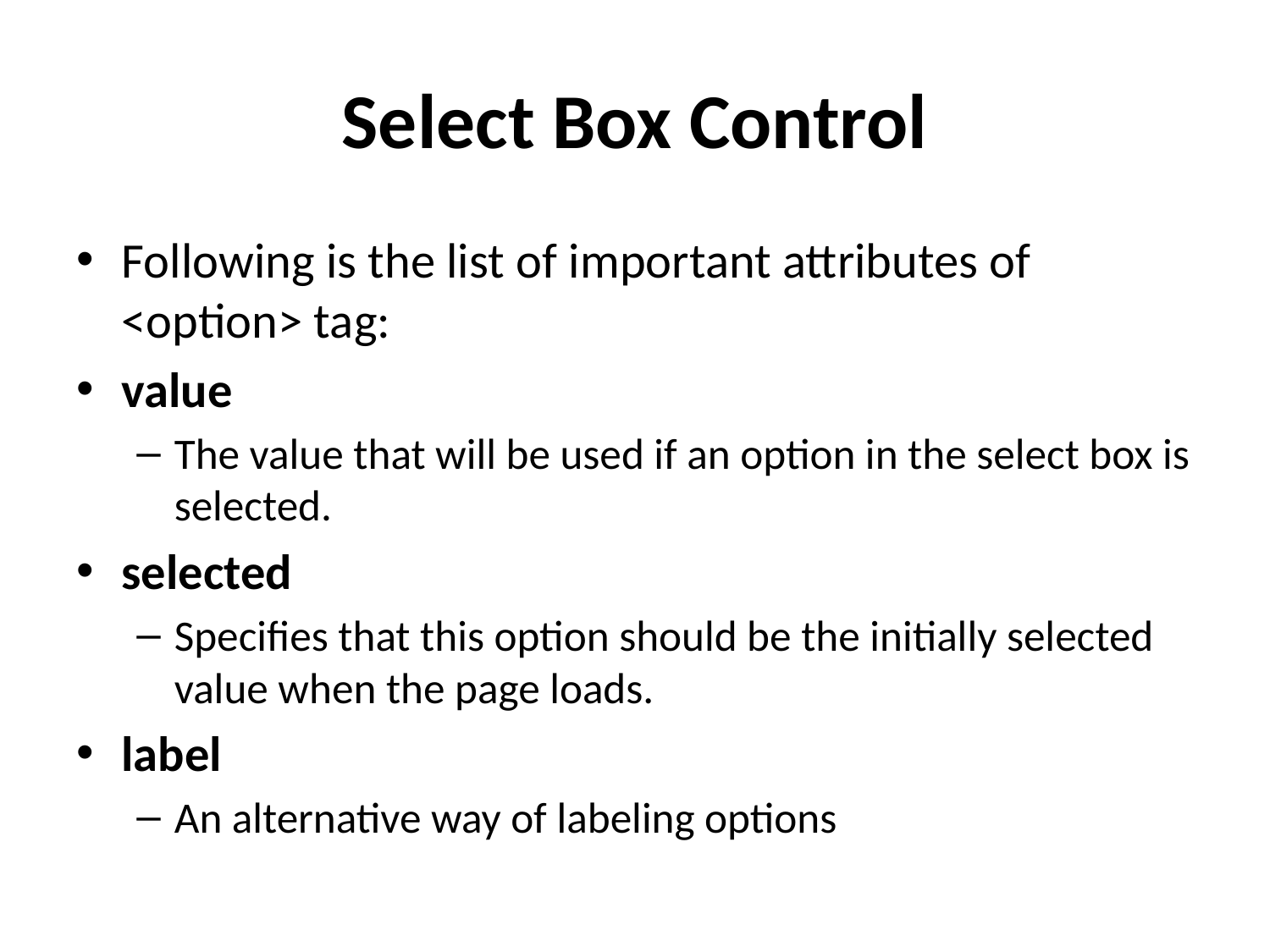

# Select Box Control
Following is the list of important attributes of <option> tag:
value
The value that will be used if an option in the select box is selected.
selected
Specifies that this option should be the initially selected value when the page loads.
label
An alternative way of labeling options